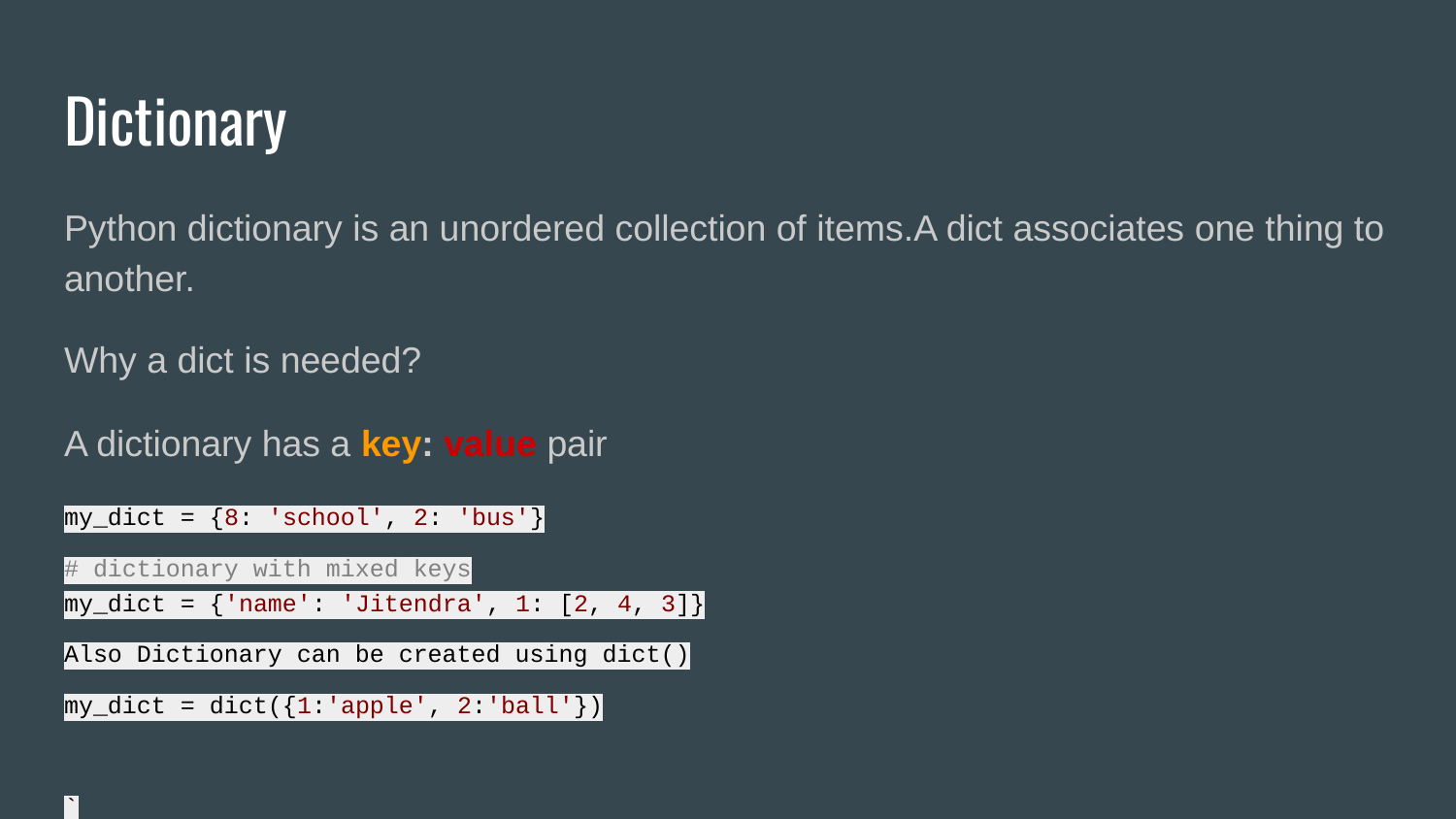

# Dictionary
Python dictionary is an unordered collection of items.A dict associates one thing to another.
Why a dict is needed?
A dictionary has a key: value pair
my_dict = {8: 'school', 2: 'bus'}
# dictionary with mixed keys my_dict = {'name': 'Jitendra', 1: [2, 4, 3]}
Also Dictionary can be created using dict()
my_dict = dict({1:'apple', 2:'ball'})

`